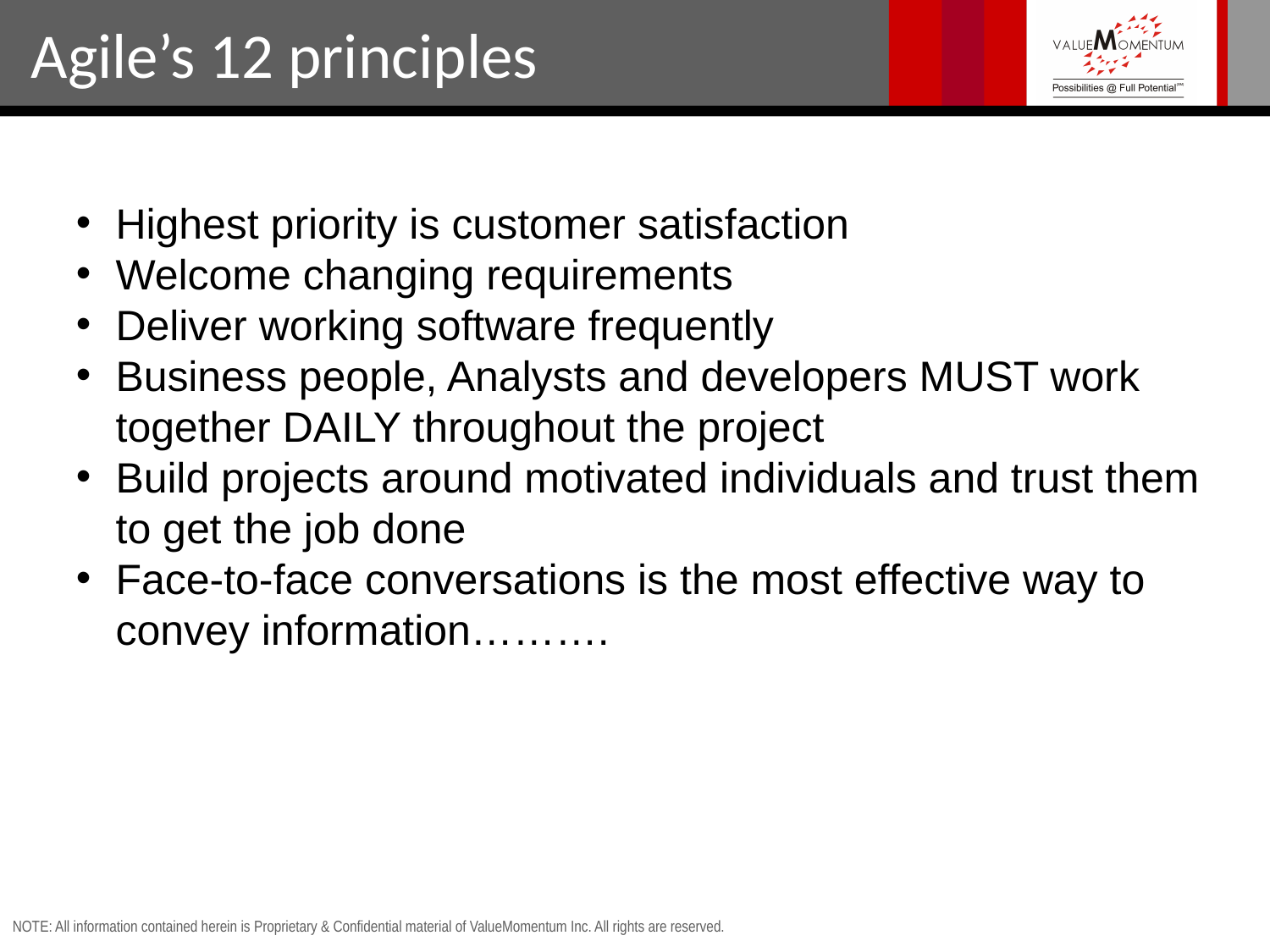

Agile’s 12 principles
Highest priority is customer satisfaction
Welcome changing requirements
Deliver working software frequently
Business people, Analysts and developers MUST work together DAILY throughout the project
Build projects around motivated individuals and trust them to get the job done
Face-to-face conversations is the most effective way to convey information……….